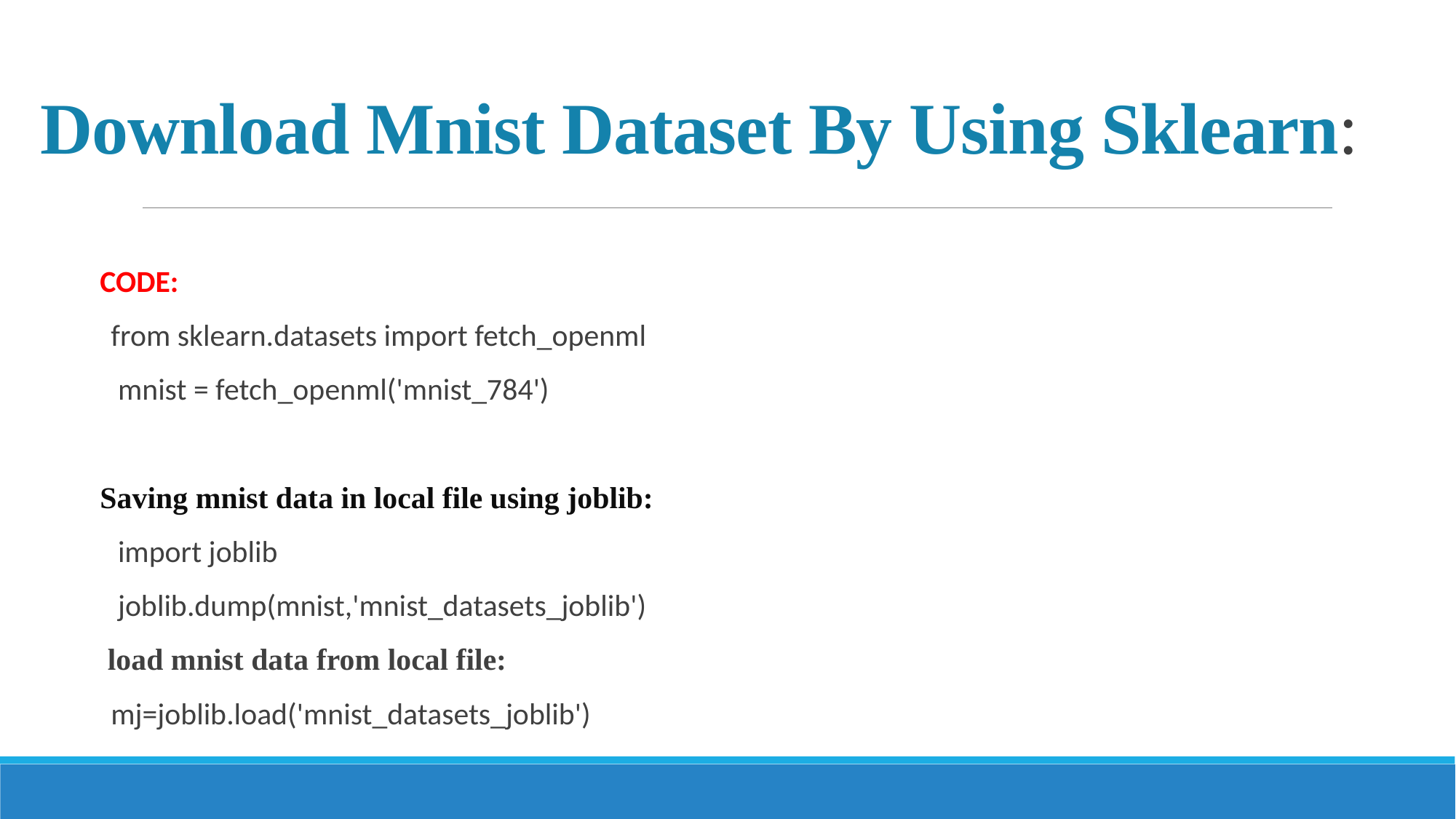

# Download Mnist Dataset By Using Sklearn:

CODE:
from sklearn.datasets import fetch_openml
 mnist = fetch_openml('mnist_784')

Saving mnist data in local file using joblib:
 import joblib
 joblib.dump(mnist,'mnist_datasets_joblib')
 load mnist data from local file:
mj=joblib.load('mnist_datasets_joblib')